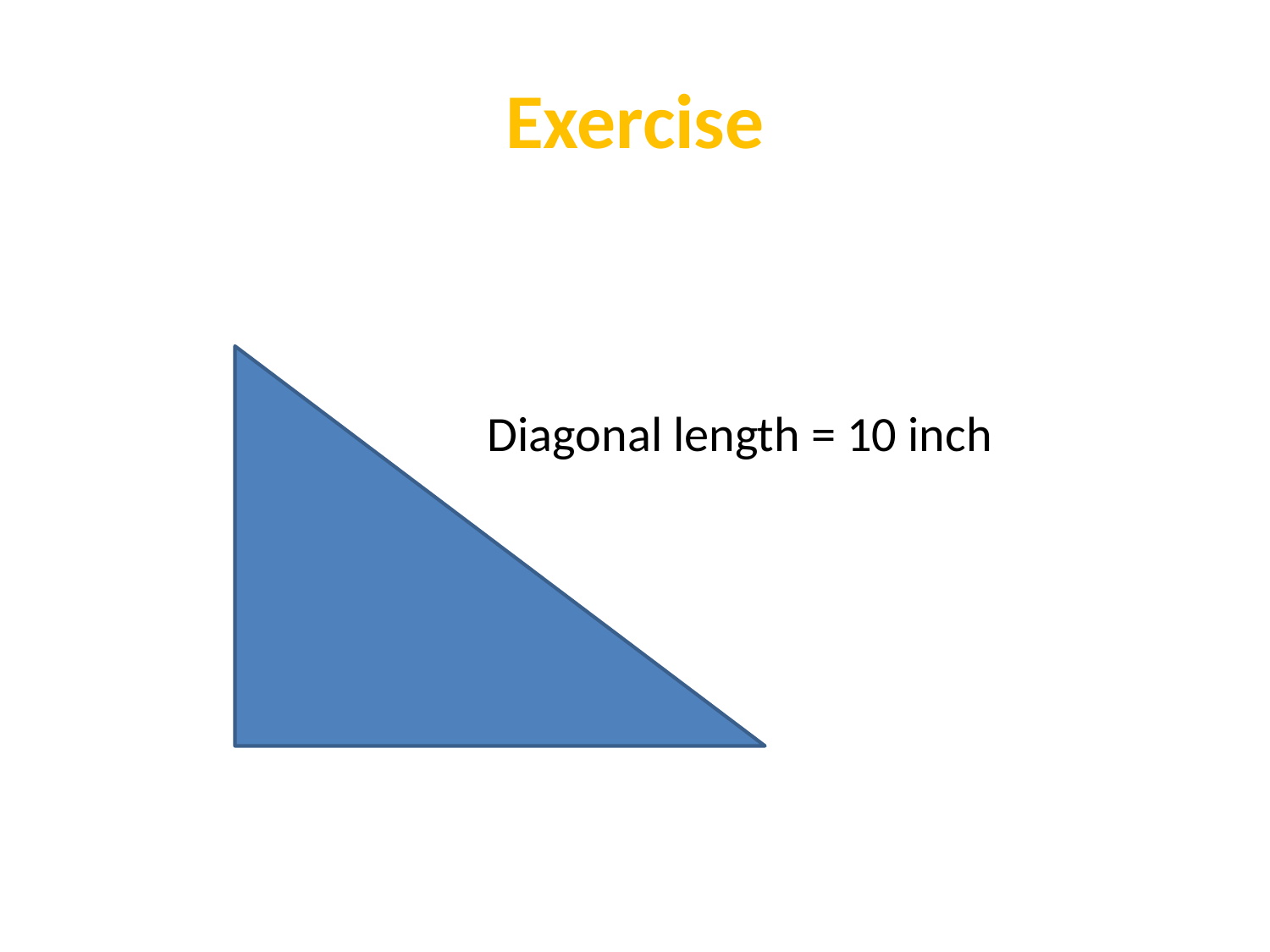

# Exercise

Diagonal length = 10 inch